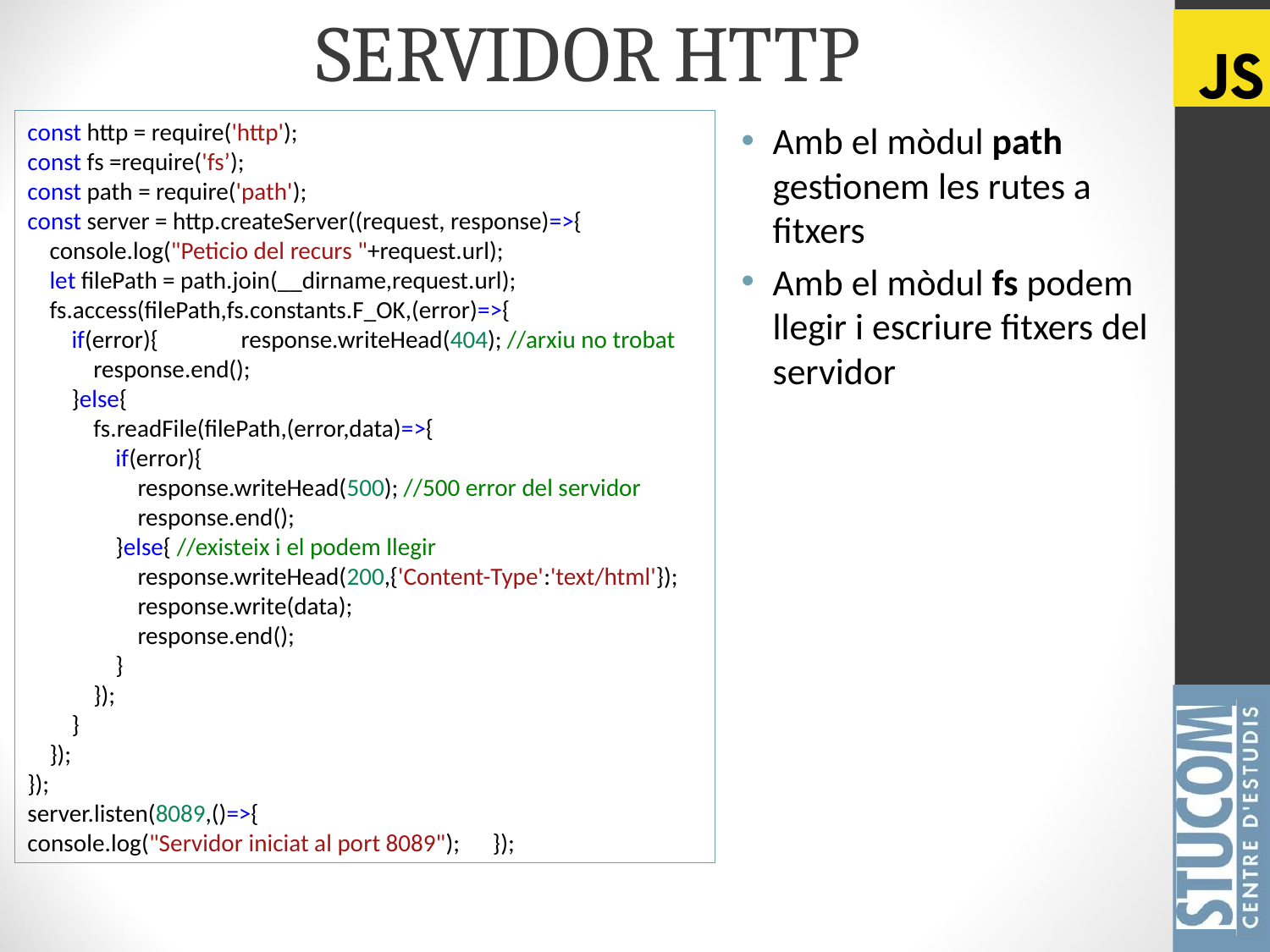

# SERVIDOR HTTP
const http = require('http');
const fs =require('fs’);
const path = require('path');
const server = http.createServer((request, response)=>{
    console.log("Peticio del recurs "+request.url);
    let filePath = path.join(__dirname,request.url);
    fs.access(filePath,fs.constants.F_OK,(error)=>{
        if(error){               response.writeHead(404); //arxiu no trobat
            response.end();
        }else{
            fs.readFile(filePath,(error,data)=>{
                if(error){
                    response.writeHead(500); //500 error del servidor
                    response.end();
                }else{ //existeix i el podem llegir
                    response.writeHead(200,{'Content-Type':'text/html'});
                    response.write(data);
                    response.end();
                }
            });
        }
    });
});
server.listen(8089,()=>{
console.log("Servidor iniciat al port 8089");      });
Amb el mòdul path  gestionem les rutes a fitxers
Amb el mòdul fs podem llegir i escriure fitxers del servidor